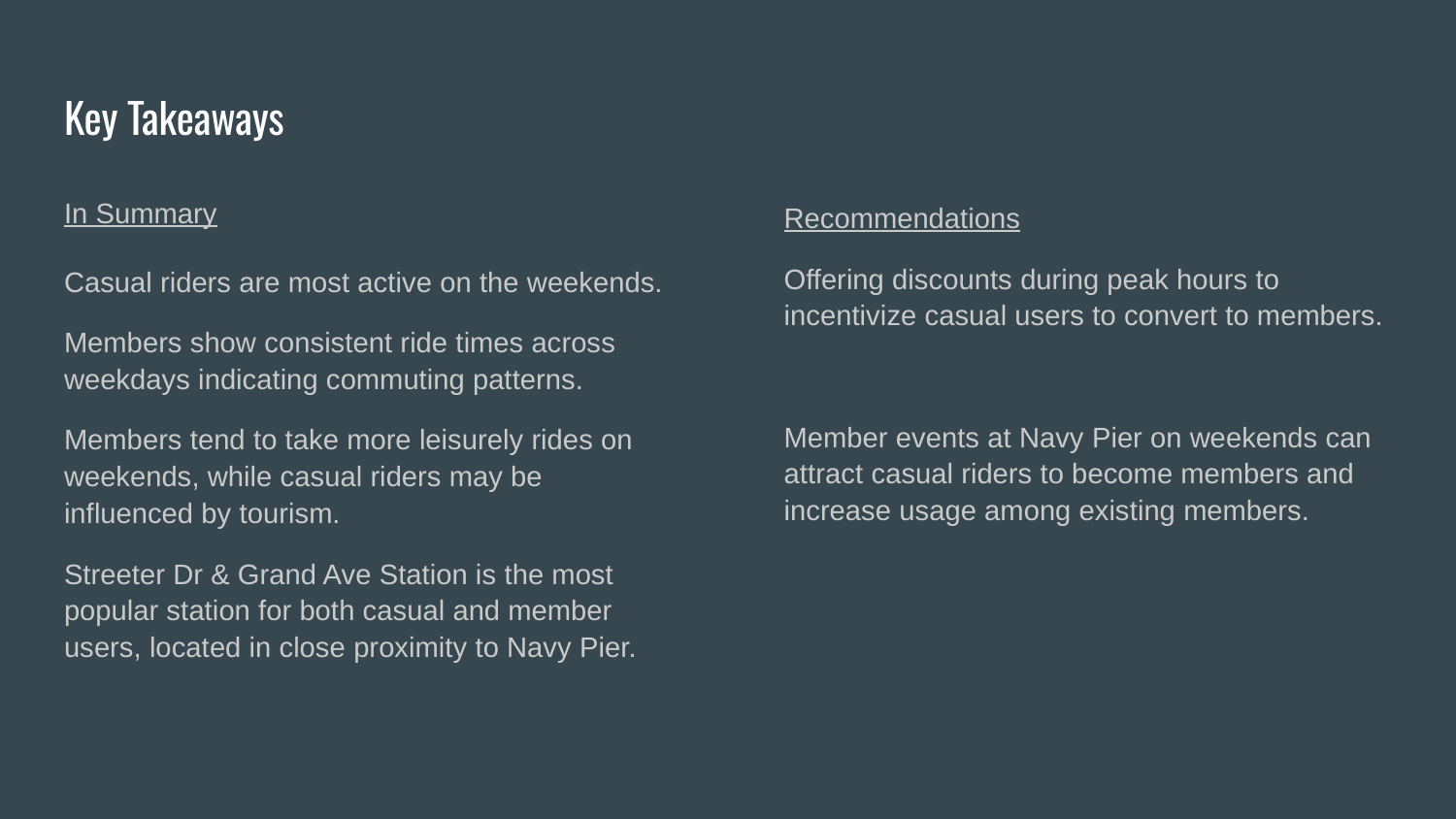

# Key Takeaways
In Summary

Casual riders are most active on the weekends.
Members show consistent ride times across weekdays indicating commuting patterns.
Members tend to take more leisurely rides on weekends, while casual riders may be influenced by tourism.
Streeter Dr & Grand Ave Station is the most popular station for both casual and member users, located in close proximity to Navy Pier.

Recommendations
Offering discounts during peak hours to incentivize casual users to convert to members.

Member events at Navy Pier on weekends can attract casual riders to become members and increase usage among existing members.